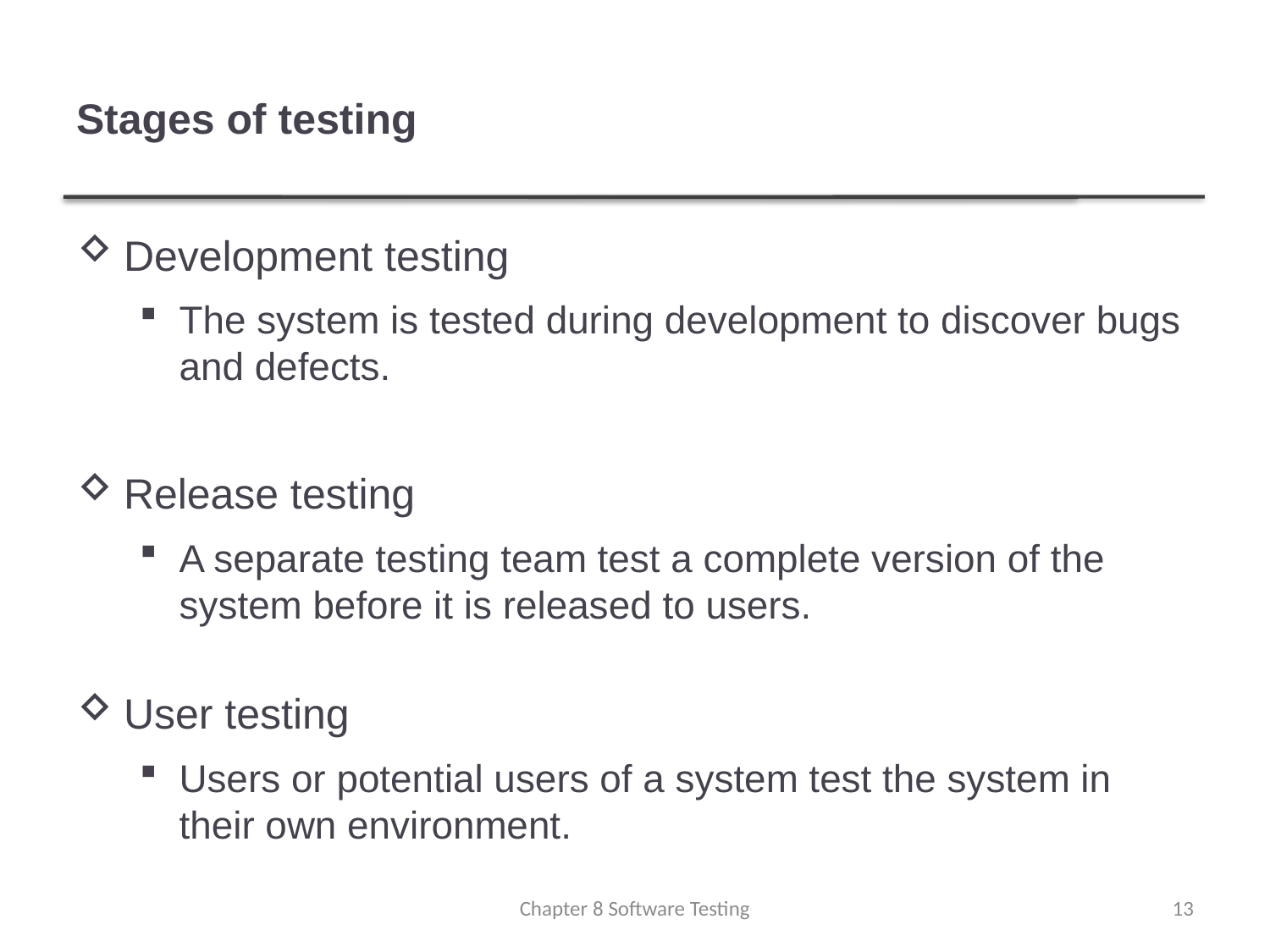

# Stages of testing
Development testing
The system is tested during development to discover bugs and defects.

Release testing
A separate testing team test a complete version of the system before it is released to users.

User testing
Users or potential users of a system test the system in their own environment.
Chapter 8 Software Testing
13